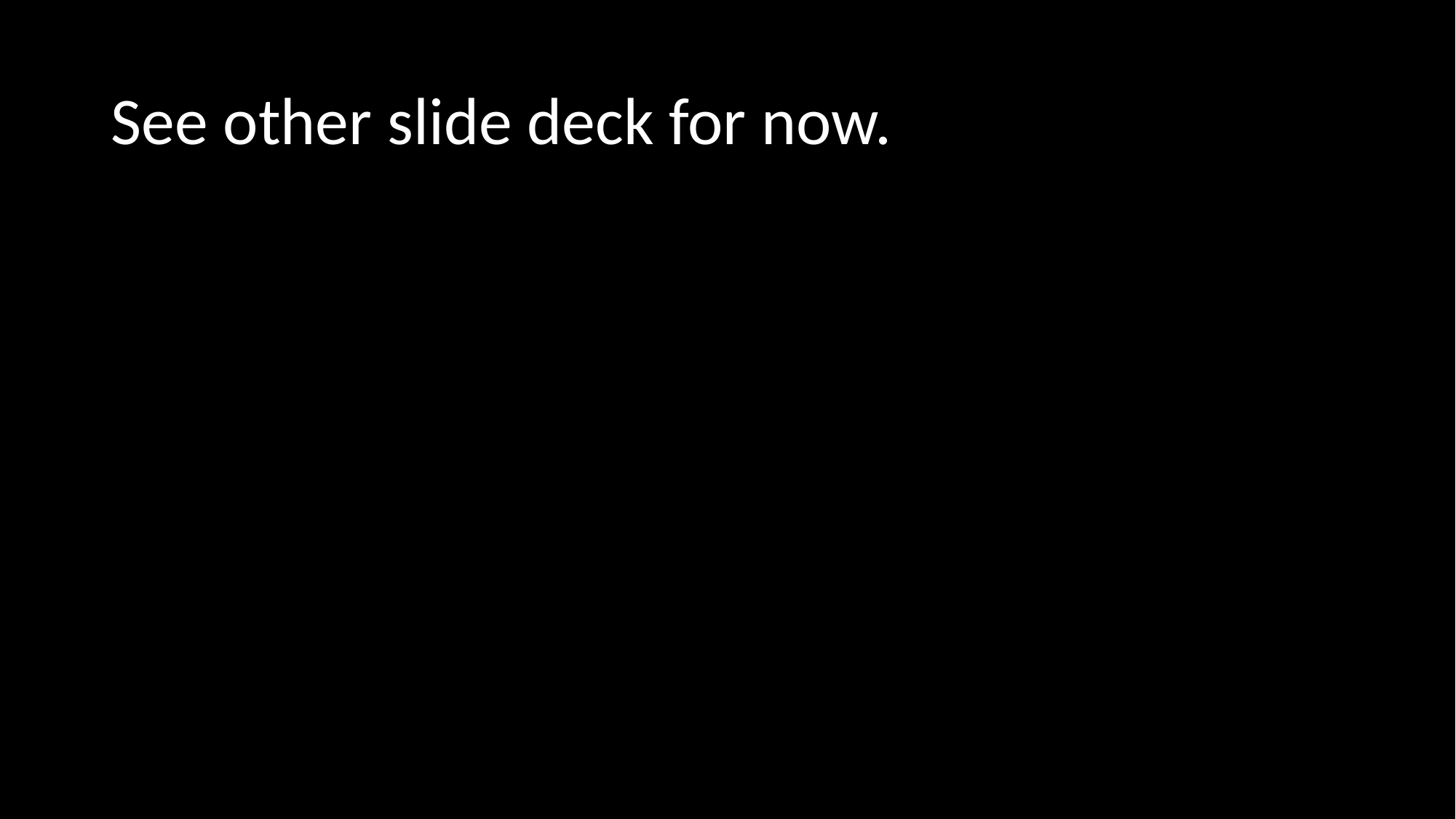

# See other slide deck for now.